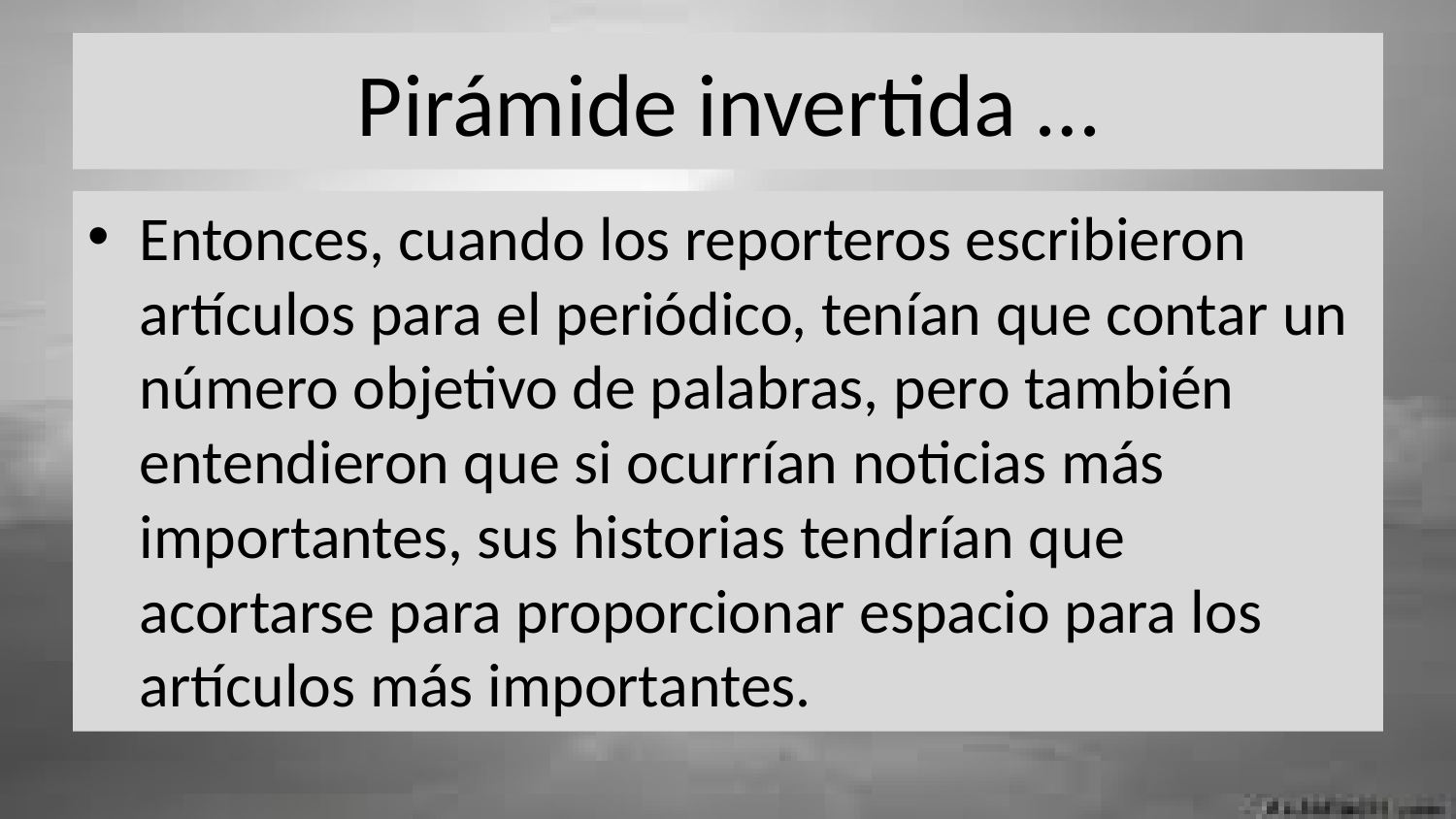

# Pirámide invertida …
Entonces, cuando los reporteros escribieron artículos para el periódico, tenían que contar un número objetivo de palabras, pero también entendieron que si ocurrían noticias más importantes, sus historias tendrían que acortarse para proporcionar espacio para los artículos más importantes.